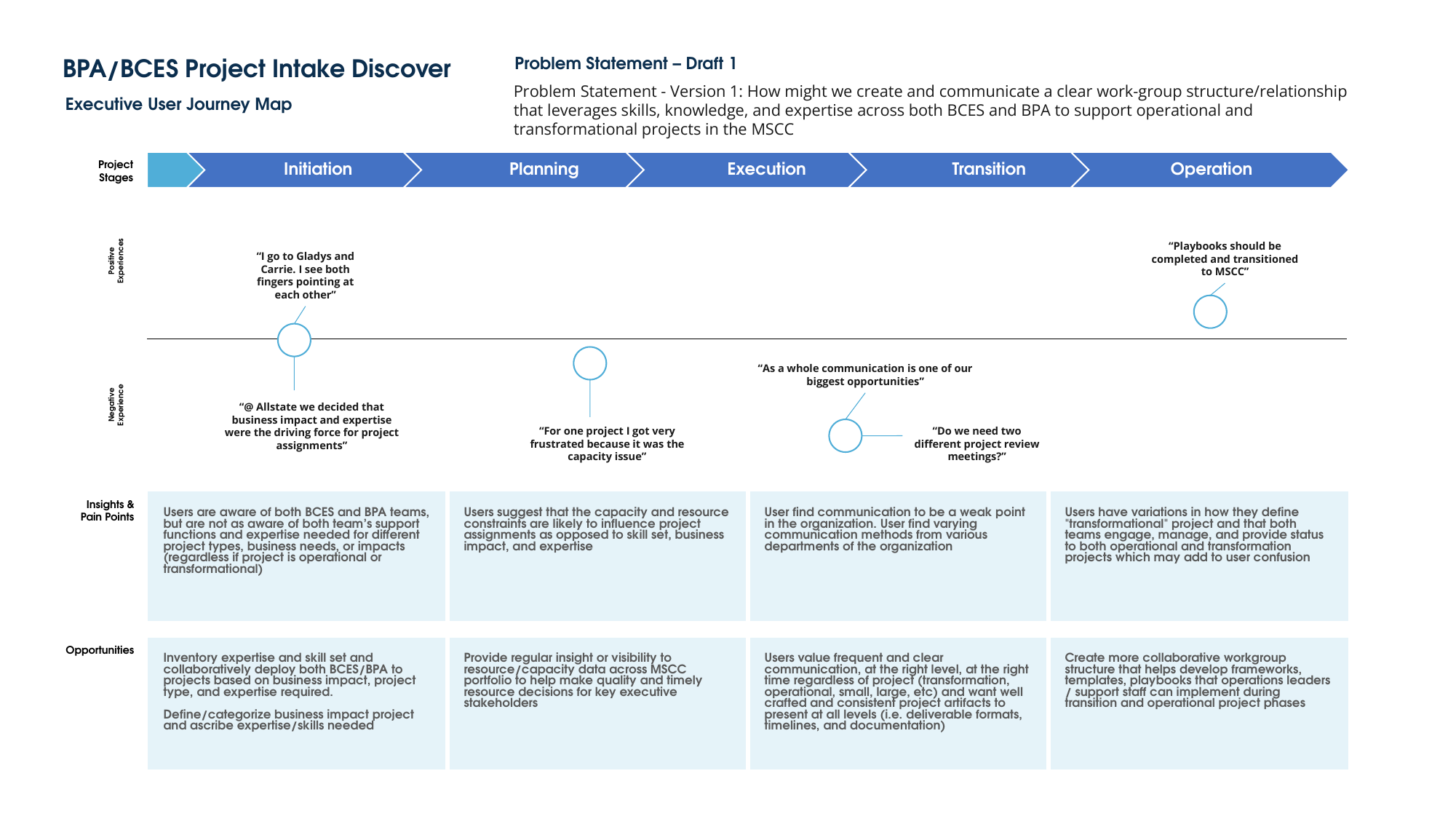

Problem Statement – Draft 1
BPA/BCES Project Intake Discover
Problem Statement - Version 1: How might we create and communicate a clear work-group structure/relationship that leverages skills, knowledge, and expertise across both BCES and BPA to support operational and transformational projects in the MSCC
Executive User Journey Map

Initiation
Planning
Execution
Transition
Operation
Project
Stages
|  |  |  |  |
| --- | --- | --- | --- |
|  |  |  |  |
“Playbooks should be completed and transitioned to MSCC”
“I go to Gladys and Carrie. I see both fingers pointing at each other”
Positive
Experiences

“As a whole communication is one of our biggest opportunities”
Negative Experience
“@ Allstate we decided that business impact and expertise were the driving force for project assignments”
“Do we need two different project review meetings?”
“For one project I got very frustrated because it was the capacity issue”

| Users are aware of both BCES and BPA teams, but are not as aware of both team’s support functions and expertise needed for different project types, business needs, or impacts (regardless if project is operational or transformational) | Users suggest that the capacity and resource constraints are likely to influence project assignments as opposed to skill set, business impact, and expertise | User find communication to be a weak point in the organization. User find varying communication methods from various departments of the organization | Users have variations in how they define "transformational" project and that both teams engage, manage, and provide status to both operational and transformation projects which may add to user confusion |
| --- | --- | --- | --- |
Insights & Pain Points
| Inventory expertise and skill set and collaboratively deploy both BCES/BPA to projects based on business impact, project type, and expertise required. Define/categorize business impact project and ascribe expertise/skills needed | Provide regular insight or visibility to resource/capacity data across MSCC portfolio to help make quality and timely resource decisions for key executive stakeholders | Users value frequent and clear communication, at the right level, at the right time regardless of project (transformation, operational, small, large, etc) and want well crafted and consistent project artifacts to present at all levels (i.e. deliverable formats, timelines, and documentation) | Create more collaborative workgroup structure that helps develop frameworks, templates, playbooks that operations leaders / support staff can implement during transition and operational project phases |
| --- | --- | --- | --- |
Opportunities